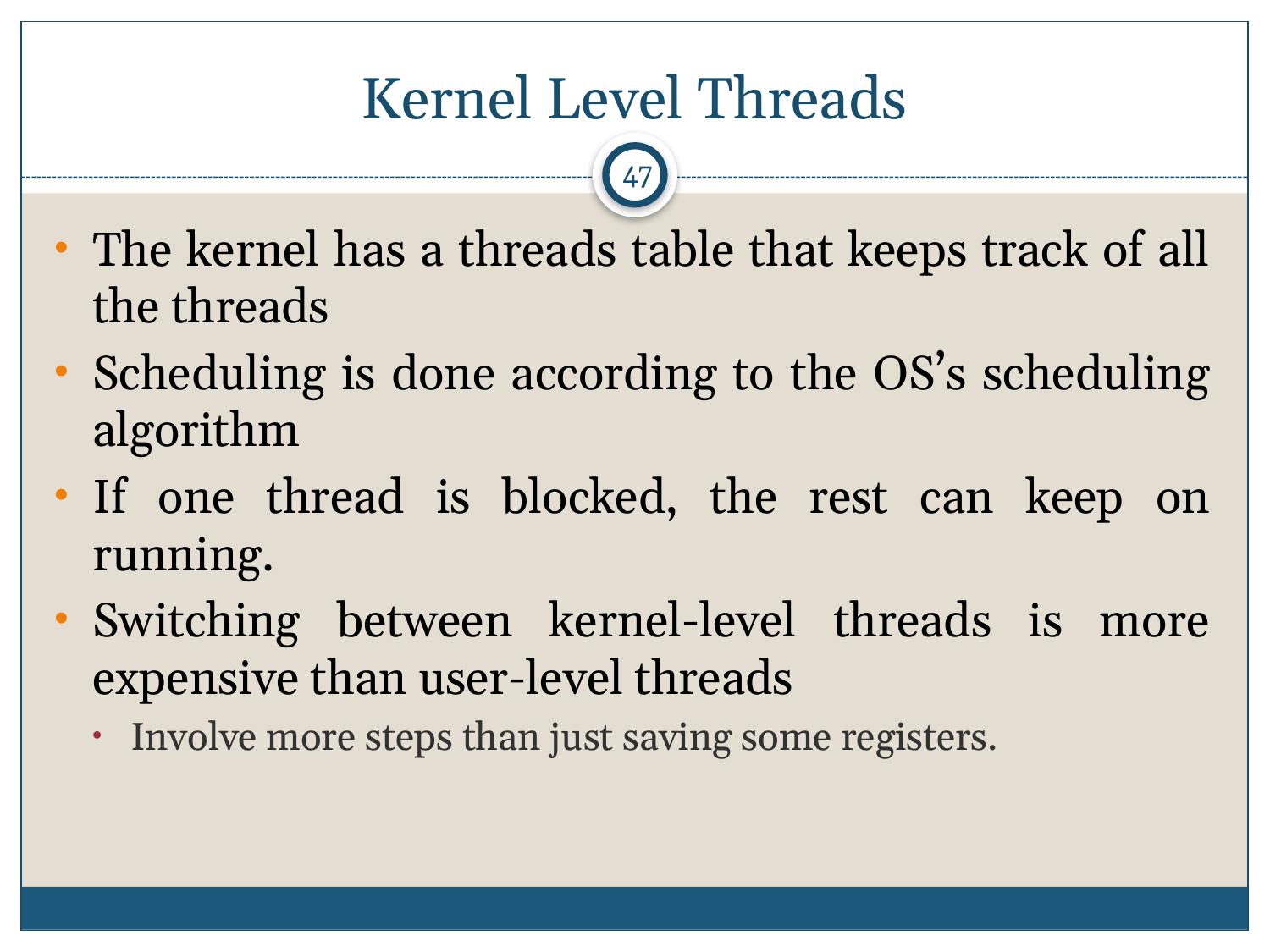

# Kernel Level Threads
47
The kernel has a threads table that keeps track of all the threads
Scheduling is done according to the OS’s scheduling algorithm
If one thread is blocked, the rest can keep on running.
Switching between kernel-level threads is more expensive than user-level threads
Involve more steps than just saving some registers.